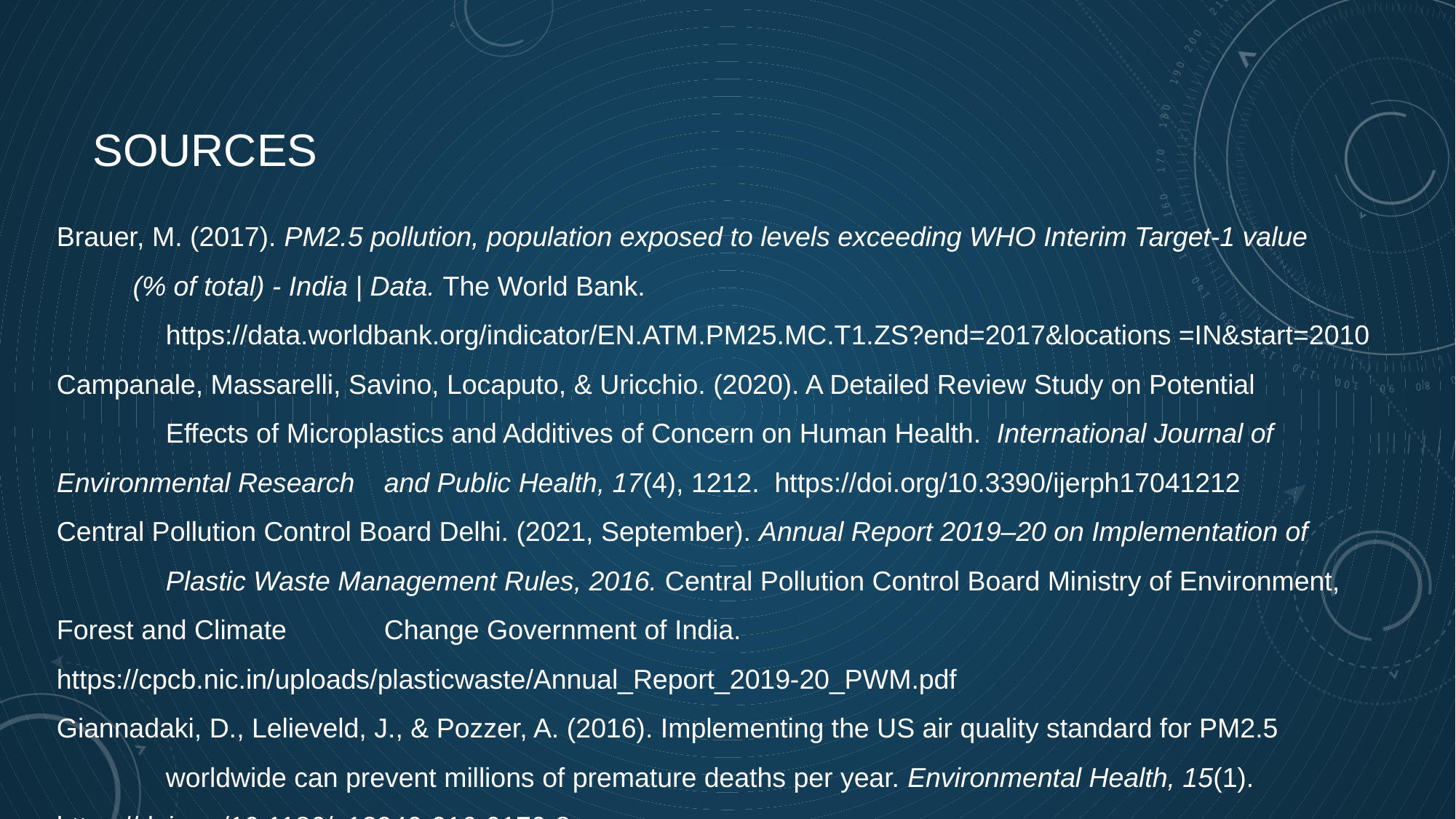

# Sources
Brauer, M. (2017). PM2.5 pollution, population exposed to levels exceeding WHO Interim Target-1 value 
          (% of total) - India | Data. The World Bank.
	https://data.worldbank.org/indicator/EN.ATM.PM25.MC.T1.ZS?end=2017&locations =IN&start=2010
Campanale, Massarelli, Savino, Locaputo, & Uricchio. (2020). A Detailed Review Study on Potential
	Effects of Microplastics and Additives of Concern on Human Health.  International Journal of Environmental Research 	and Public Health, 17(4), 1212.  https://doi.org/10.3390/ijerph17041212
Central Pollution Control Board Delhi. (2021, September). Annual Report 2019–20 on Implementation of
	Plastic Waste Management Rules, 2016. Central Pollution Control Board Ministry of Environment, Forest and Climate 	Change Government of India. https://cpcb.nic.in/uploads/plasticwaste/Annual_Report_2019-20_PWM.pdf
Giannadaki, D., Lelieveld, J., & Pozzer, A. (2016). Implementing the US air quality standard for PM2.5
	worldwide can prevent millions of premature deaths per year. Environmental Health, 15(1). 	https://doi.org/10.1186/s12940-016-0170-8

​